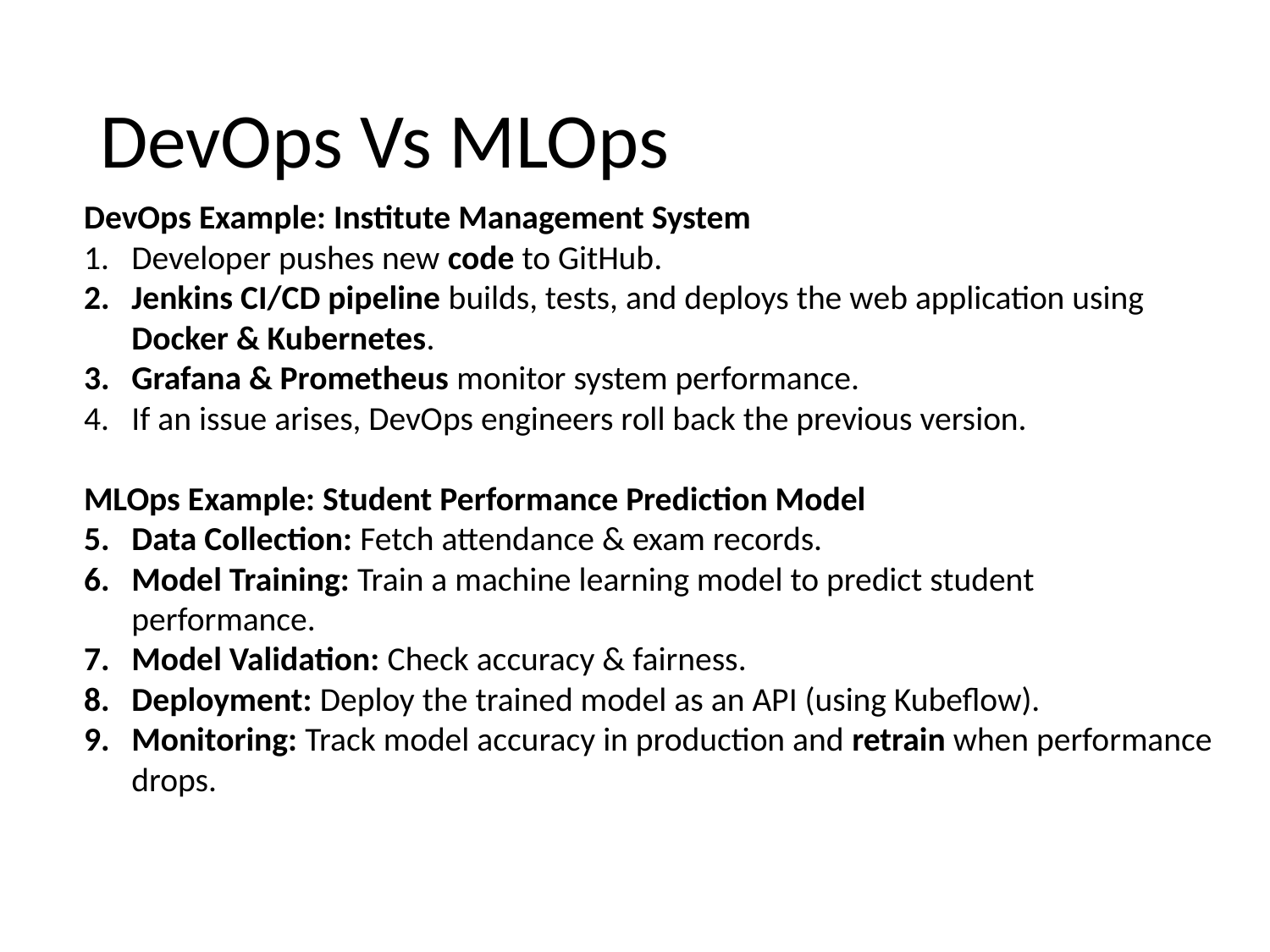

# DevOps Vs MLOps
DevOps Example: Institute Management System
Developer pushes new code to GitHub.
Jenkins CI/CD pipeline builds, tests, and deploys the web application using Docker & Kubernetes.
Grafana & Prometheus monitor system performance.
If an issue arises, DevOps engineers roll back the previous version.

MLOps Example: Student Performance Prediction Model
Data Collection: Fetch attendance & exam records.
Model Training: Train a machine learning model to predict student performance.
Model Validation: Check accuracy & fairness.
Deployment: Deploy the trained model as an API (using Kubeflow).
Monitoring: Track model accuracy in production and retrain when performance drops.